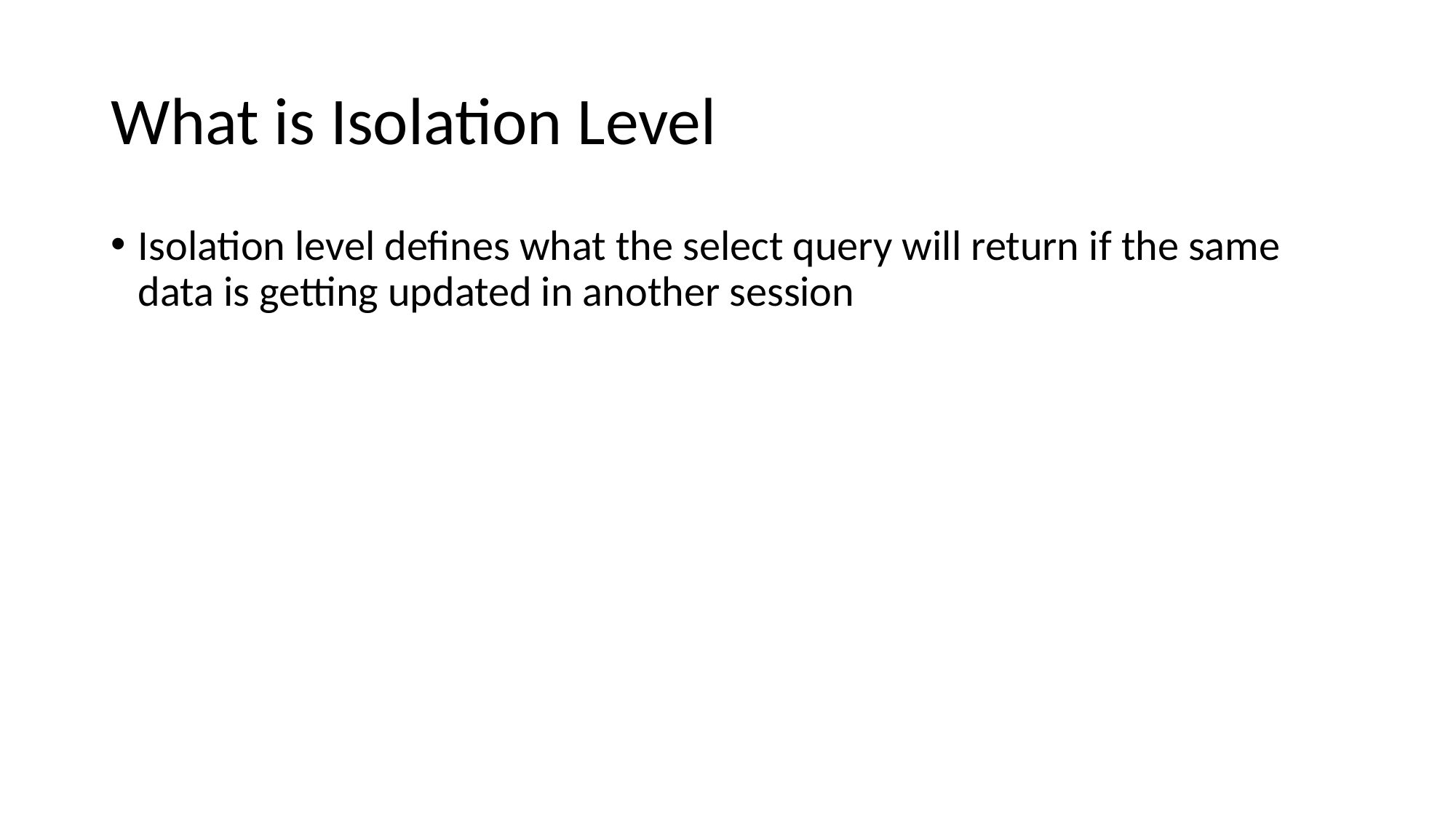

# What is Isolation Level
Isolation level defines what the select query will return if the same data is getting updated in another session